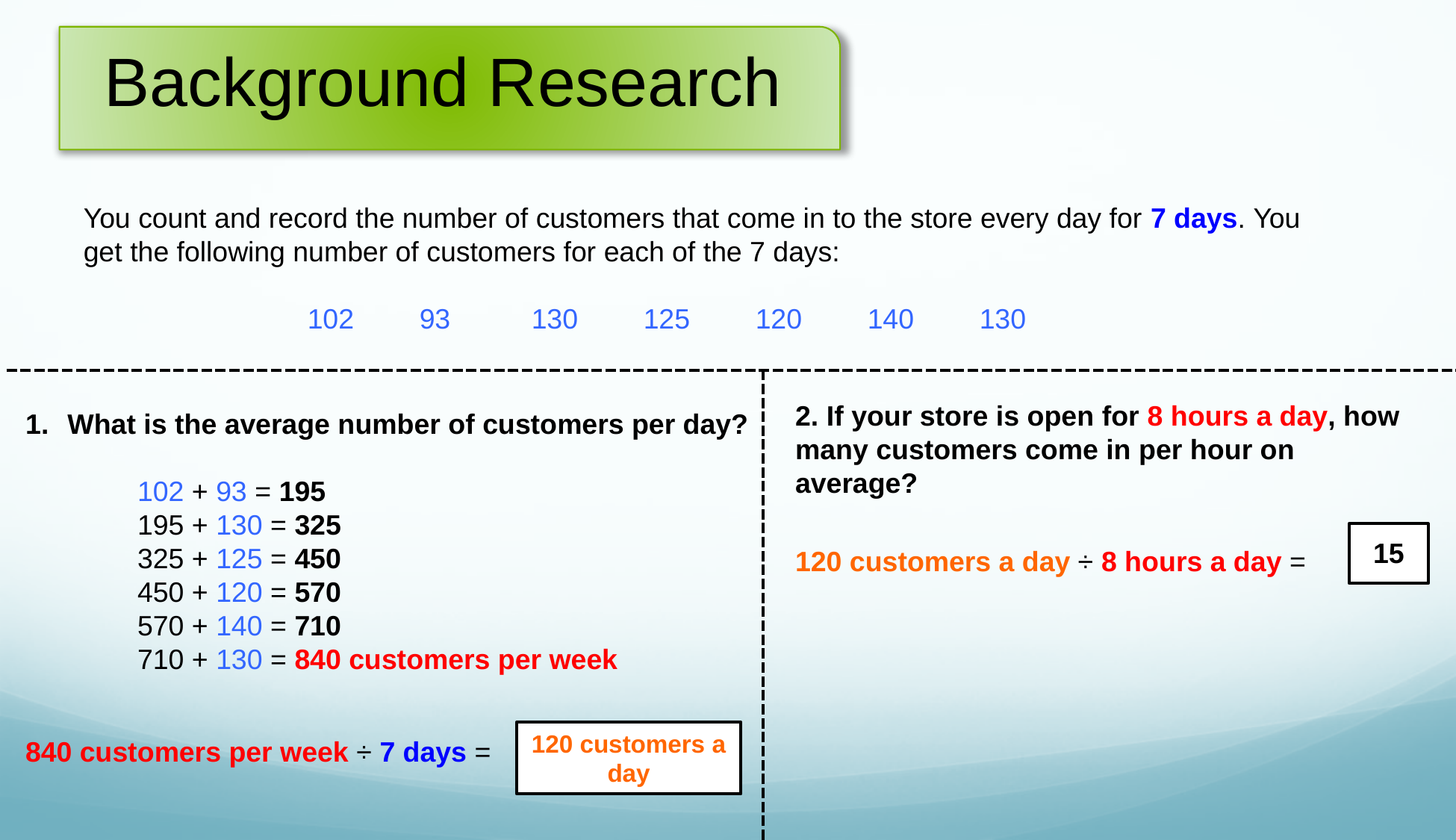

Background Research
You count and record the number of customers that come in to the store every day for 7 days. You get the following number of customers for each of the 7 days:

		102	93	130	125	120	140	130

2. If your store is open for 8 hours a day, how many customers come in per hour on average?

15
120 customers a day ÷ 8 hours a day =
What is the average number of customers per day?

	102 + 93 = 195
	195 + 130 = 325
	325 + 125 = 450
	450 + 120 = 570
	570 + 140 = 710
	710 + 130 = 840 customers per week

120 customers a day
840 customers per week ÷ 7 days =